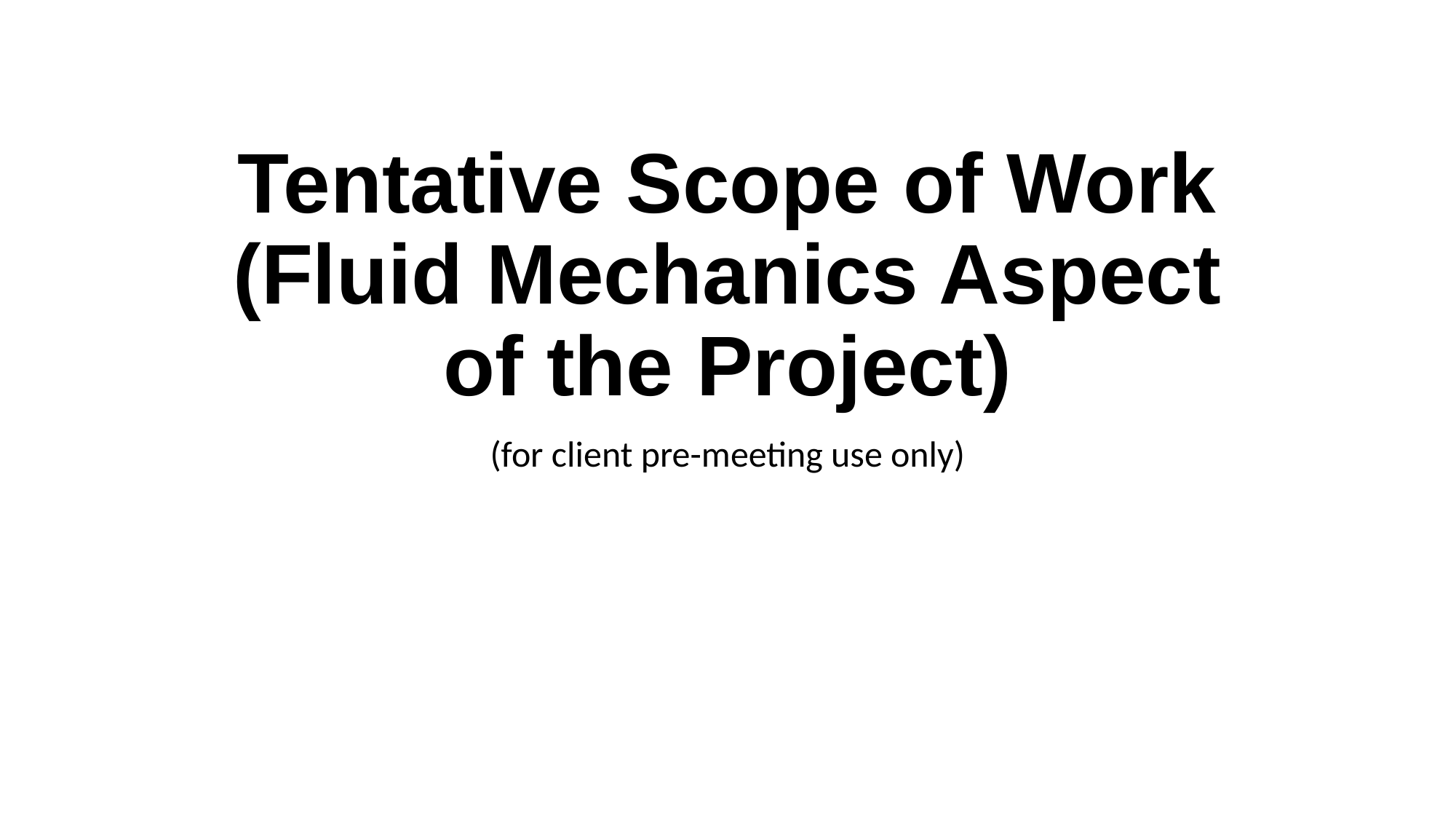

# Tentative Scope of Work (Fluid Mechanics Aspect of the Project)
(for client pre-meeting use only)